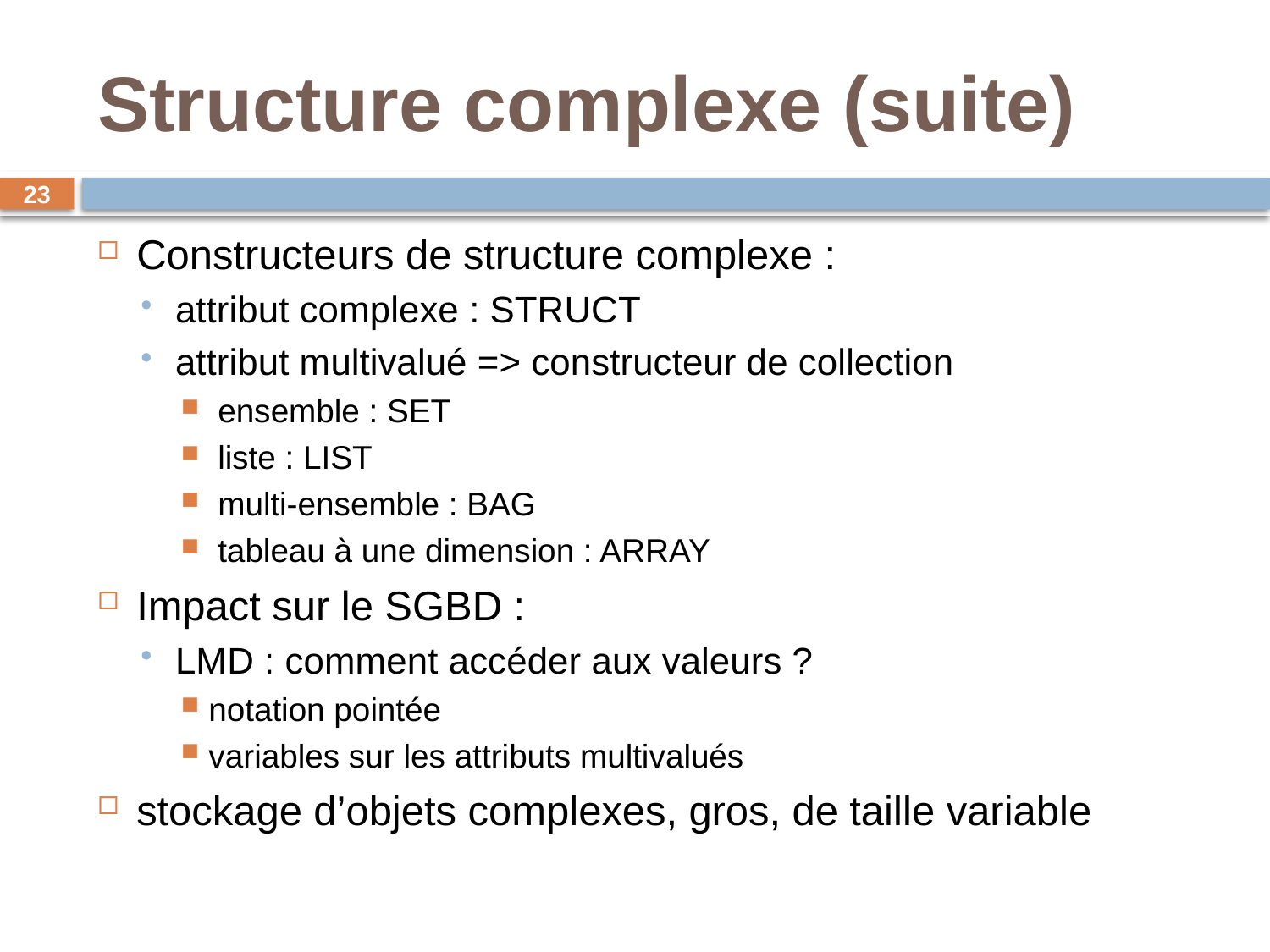

# Structure complexe (suite)
23
Constructeurs de structure complexe :
attribut complexe : STRUCT
attribut multivalué => constructeur de collection
 ensemble : SET
 liste : LIST
 multi-ensemble : BAG
 tableau à une dimension : ARRAY
Impact sur le SGBD :
LMD : comment accéder aux valeurs ?
notation pointée
variables sur les attributs multivalués
stockage d’objets complexes, gros, de taille variable